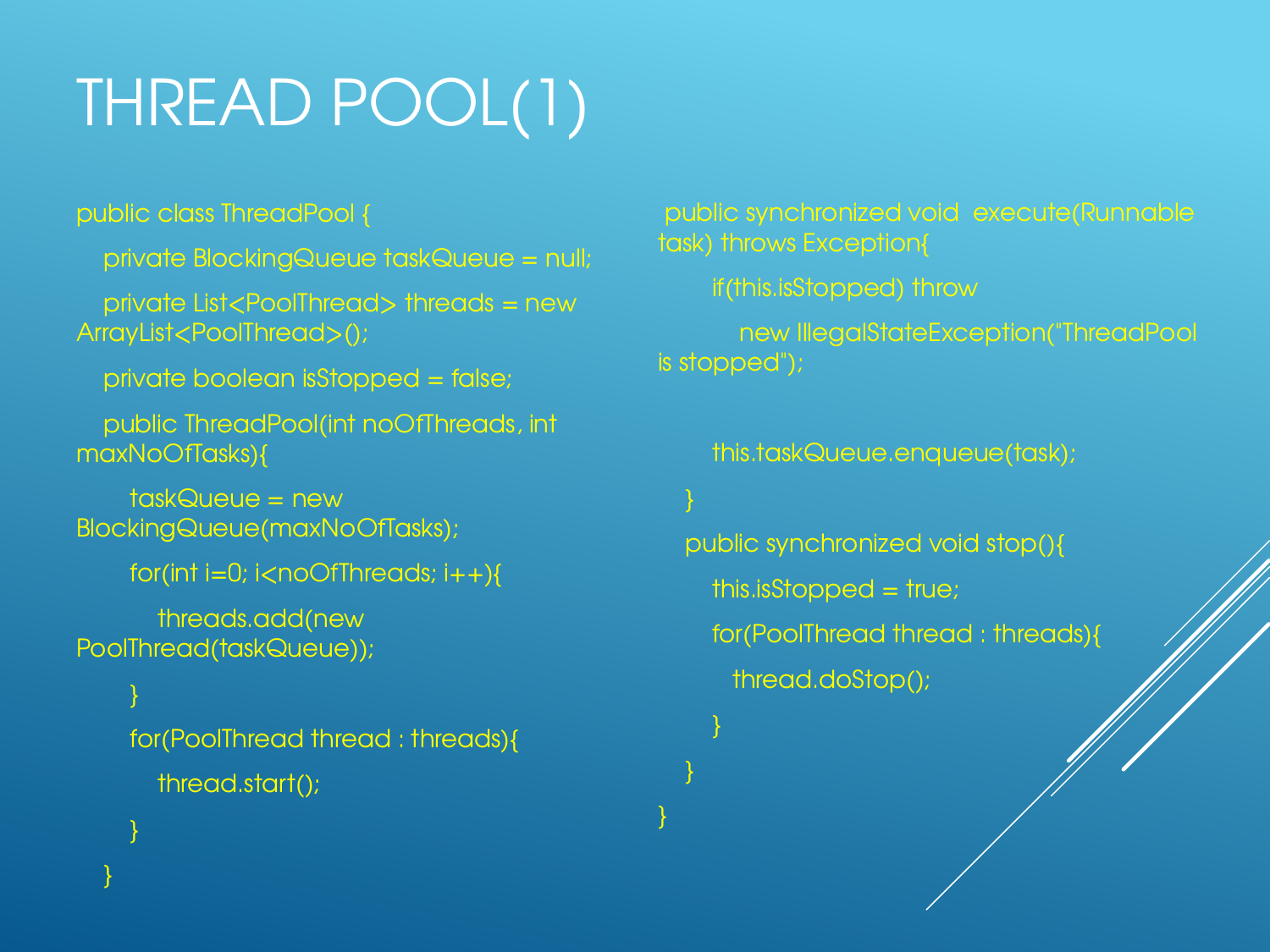

# Thread Pool(1)
 public synchronized void  execute(Runnable task) throws Exception{
        if(this.isStopped) throw
            new IllegalStateException("ThreadPool is stopped");

        this.taskQueue.enqueue(task);
    }
    public synchronized void stop(){
        this.isStopped = true;
        for(PoolThread thread : threads){
           thread.doStop();
        }
    }
}
public class ThreadPool {
    private BlockingQueue taskQueue = null;
    private List<PoolThread> threads = new ArrayList<PoolThread>();
    private boolean isStopped = false;
    public ThreadPool(int noOfThreads, int maxNoOfTasks){
        taskQueue = new BlockingQueue(maxNoOfTasks);
        for(int i=0; i<noOfThreads; i++){
            threads.add(new PoolThread(taskQueue));
        }
        for(PoolThread thread : threads){
            thread.start();
        }
    }